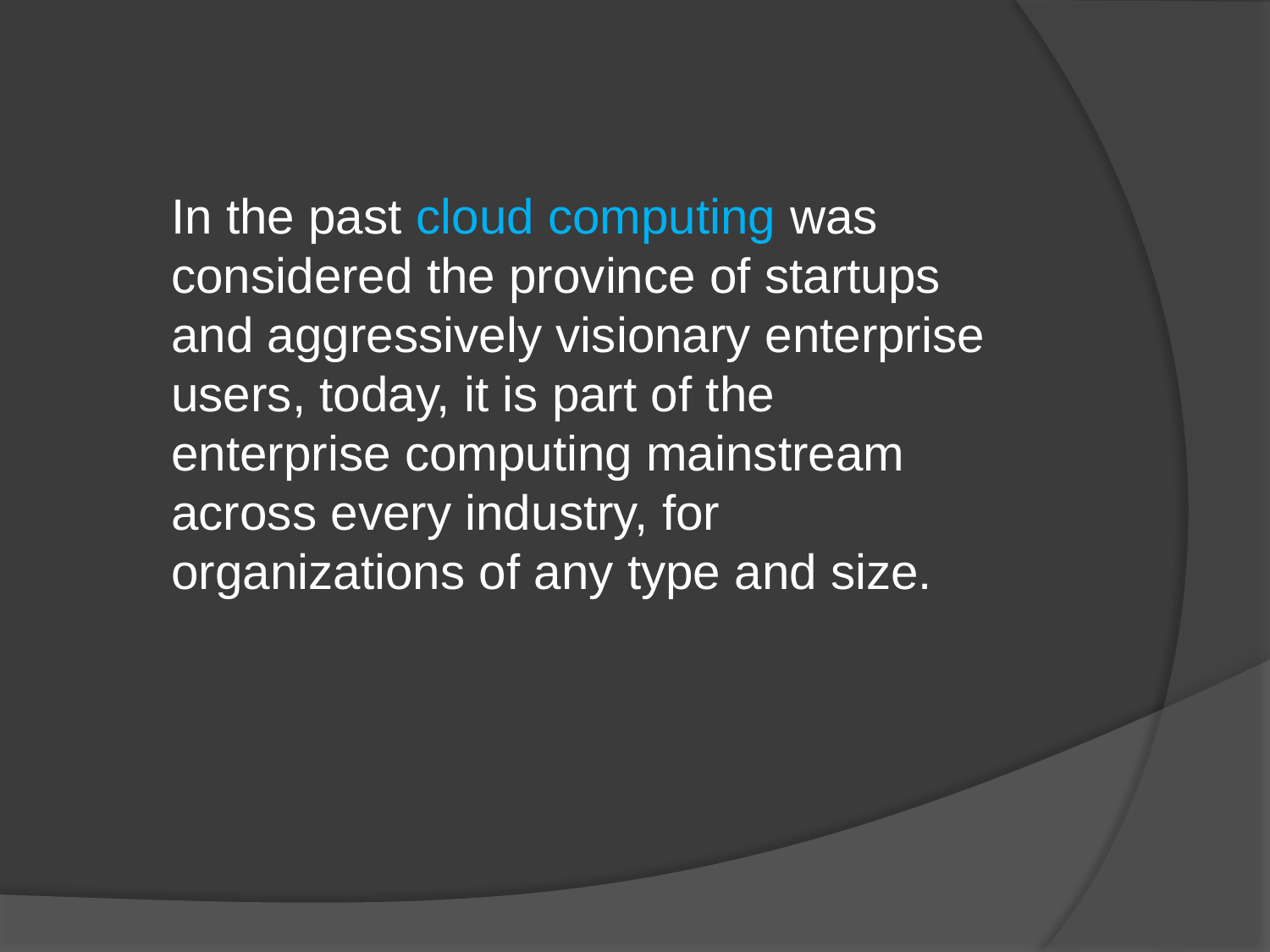

In the past cloud computing was considered the province of startups and aggressively visionary enterprise users, today, it is part of the enterprise computing mainstream across every industry, for organizations of any type and size.